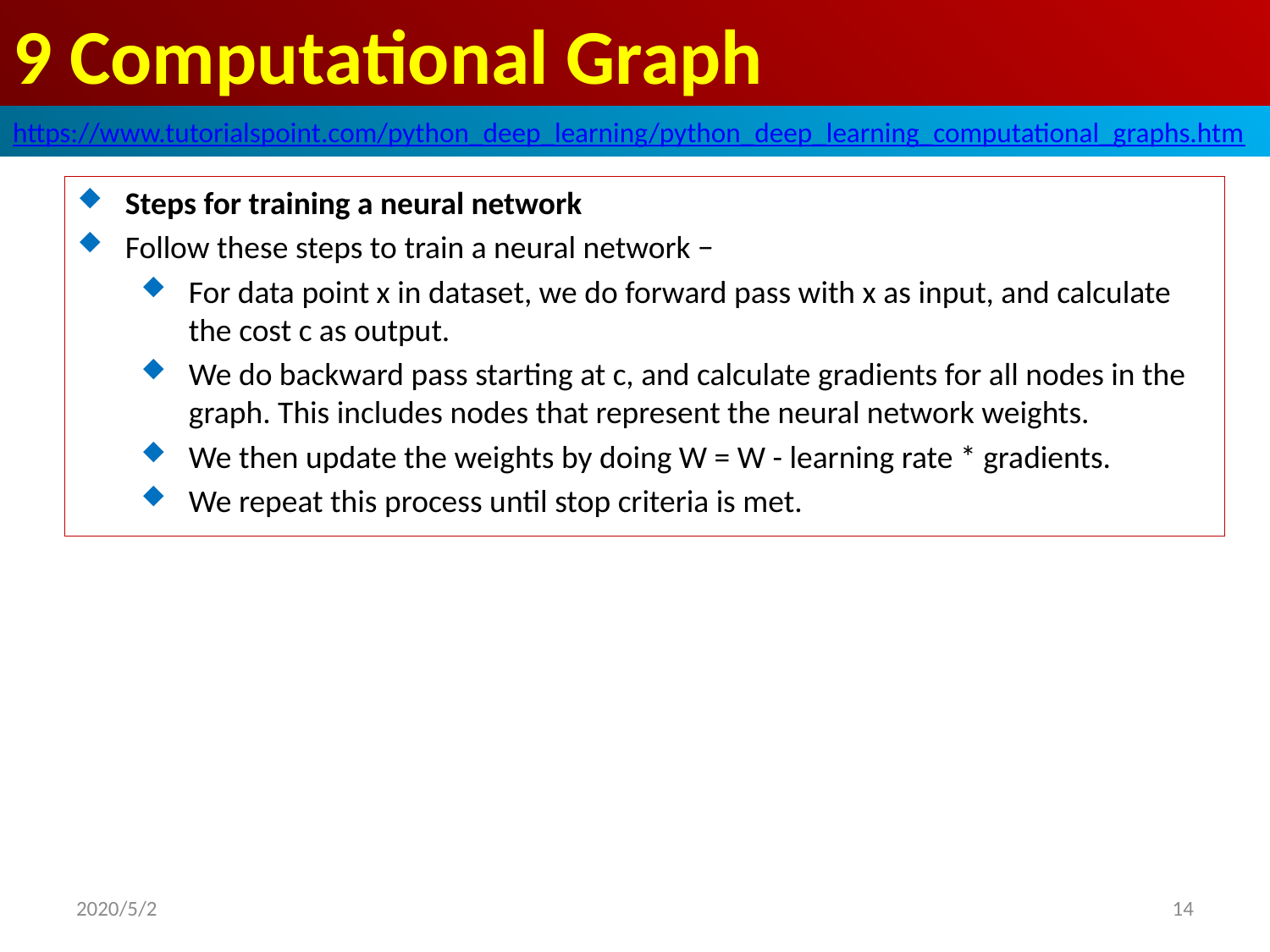

# 9 Computational Graph
https://www.tutorialspoint.com/python_deep_learning/python_deep_learning_computational_graphs.htm
Steps for training a neural network
Follow these steps to train a neural network −
For data point x in dataset, we do forward pass with x as input, and calculate the cost c as output.
We do backward pass starting at c, and calculate gradients for all nodes in the graph. This includes nodes that represent the neural network weights.
We then update the weights by doing W = W - learning rate * gradients.
We repeat this process until stop criteria is met.
2020/5/2
14